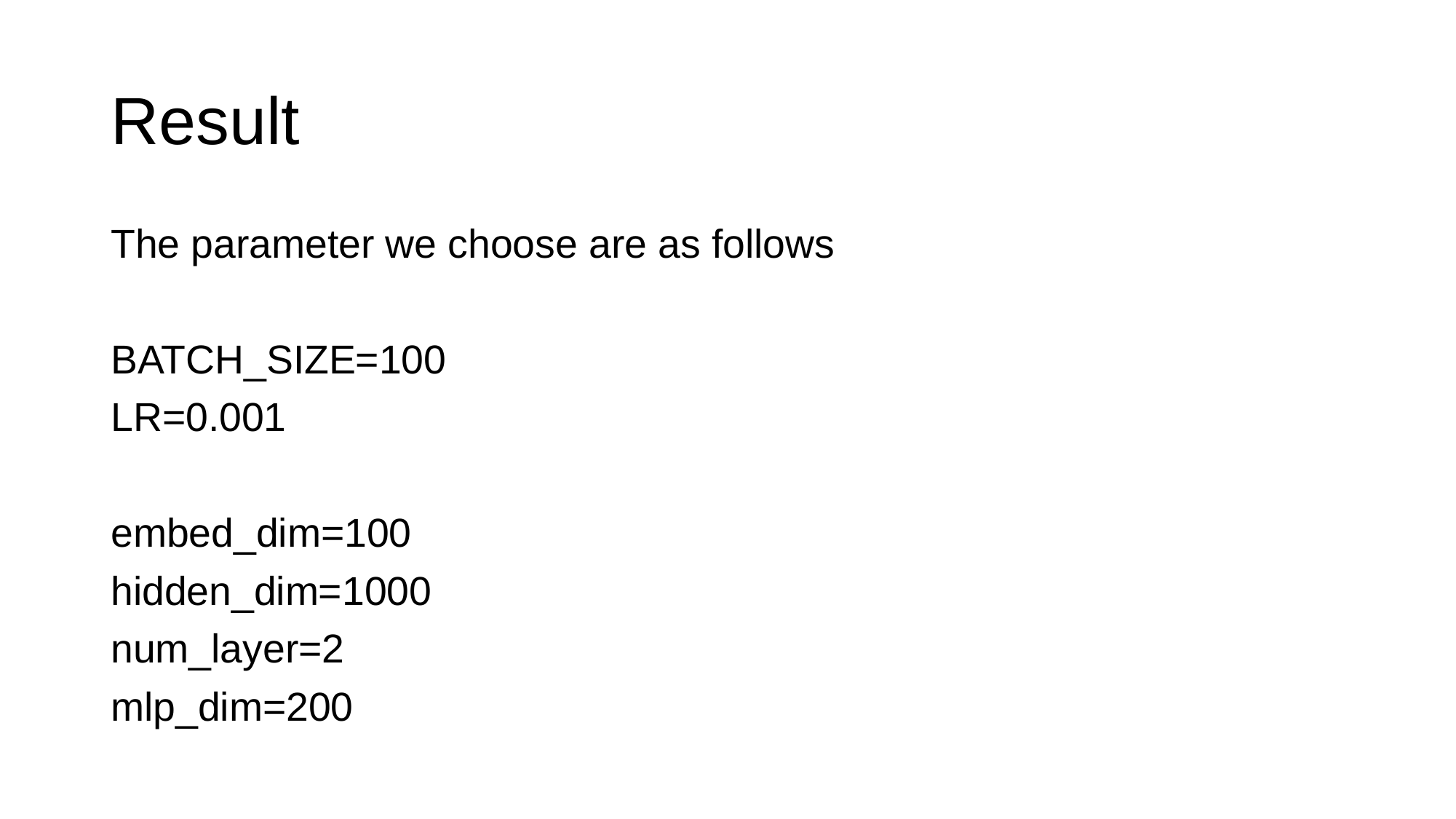

# Result
The parameter we choose are as follows

BATCH_SIZE=100
LR=0.001

embed_dim=100
hidden_dim=1000
num_layer=2
mlp_dim=200